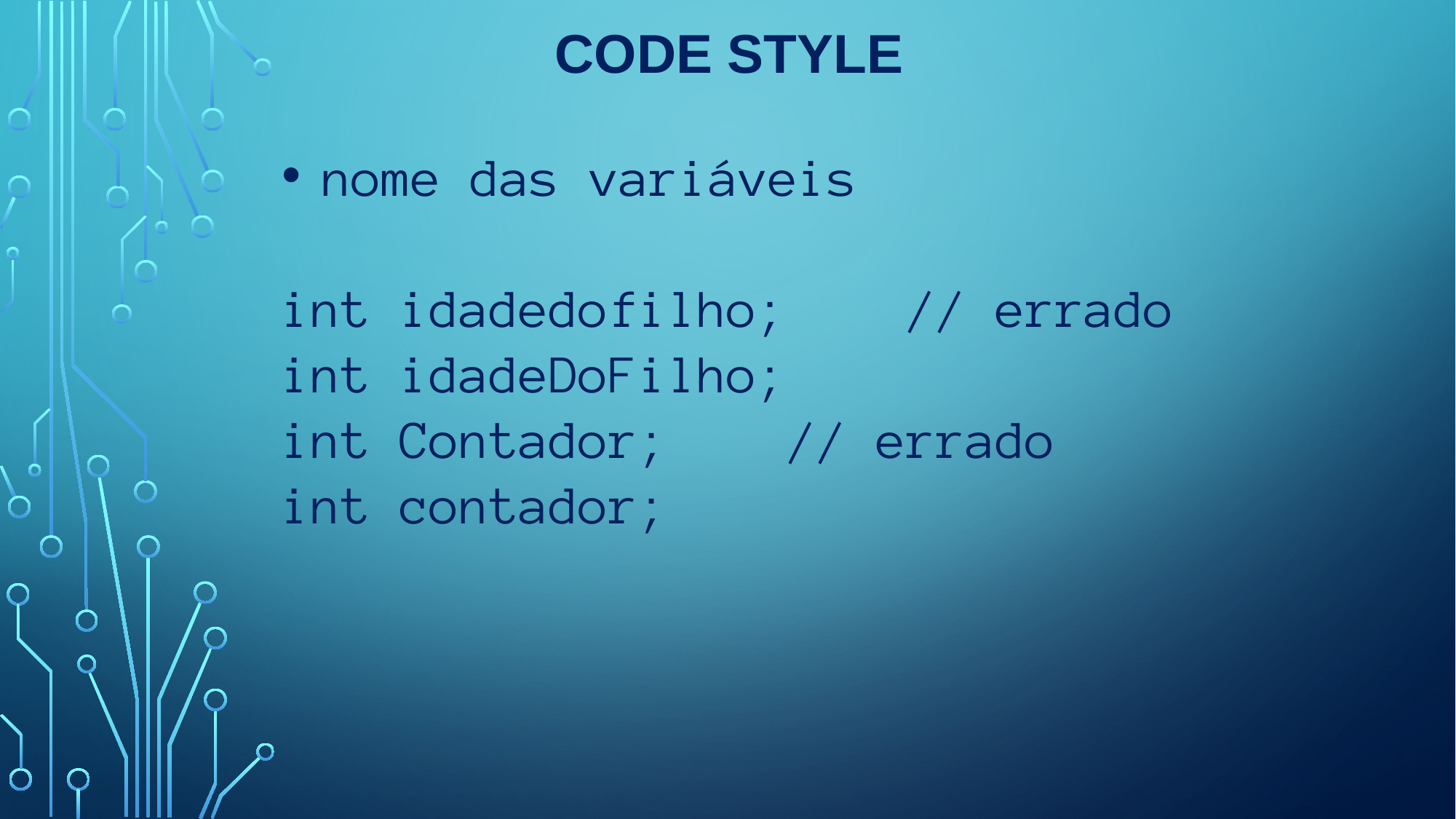

# Code Style
nome das variáveis

int idadedofilho;    // errado
int idadeDoFilho;
int Contador;    // errado
int contador;